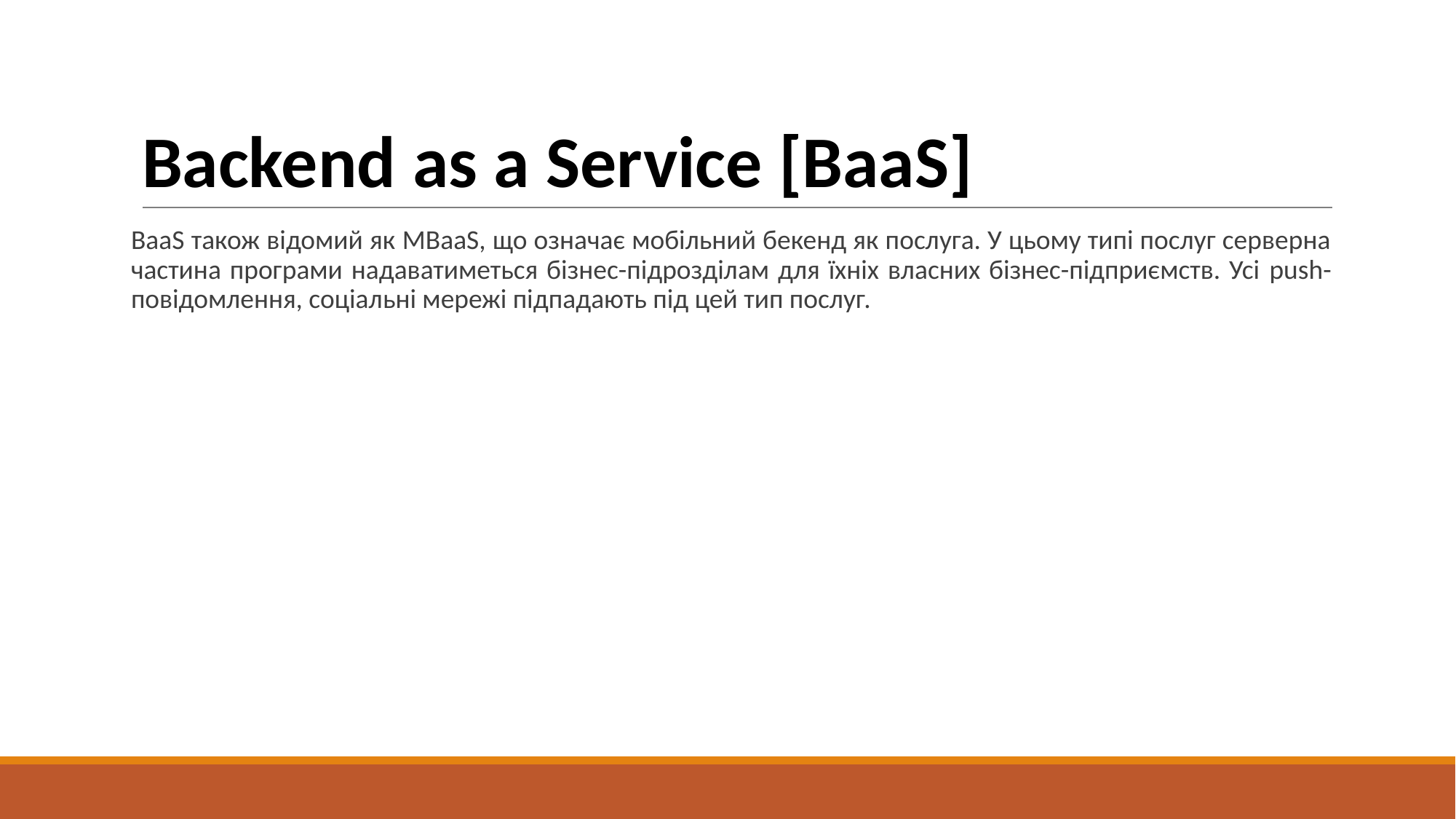

# Backend as a Service [BaaS]
BaaS також відомий як MBaaS, що означає мобільний бекенд як послуга. У цьому типі послуг серверна частина програми надаватиметься бізнес-підрозділам для їхніх власних бізнес-підприємств. Усі push-повідомлення, соціальні мережі підпадають під цей тип послуг.